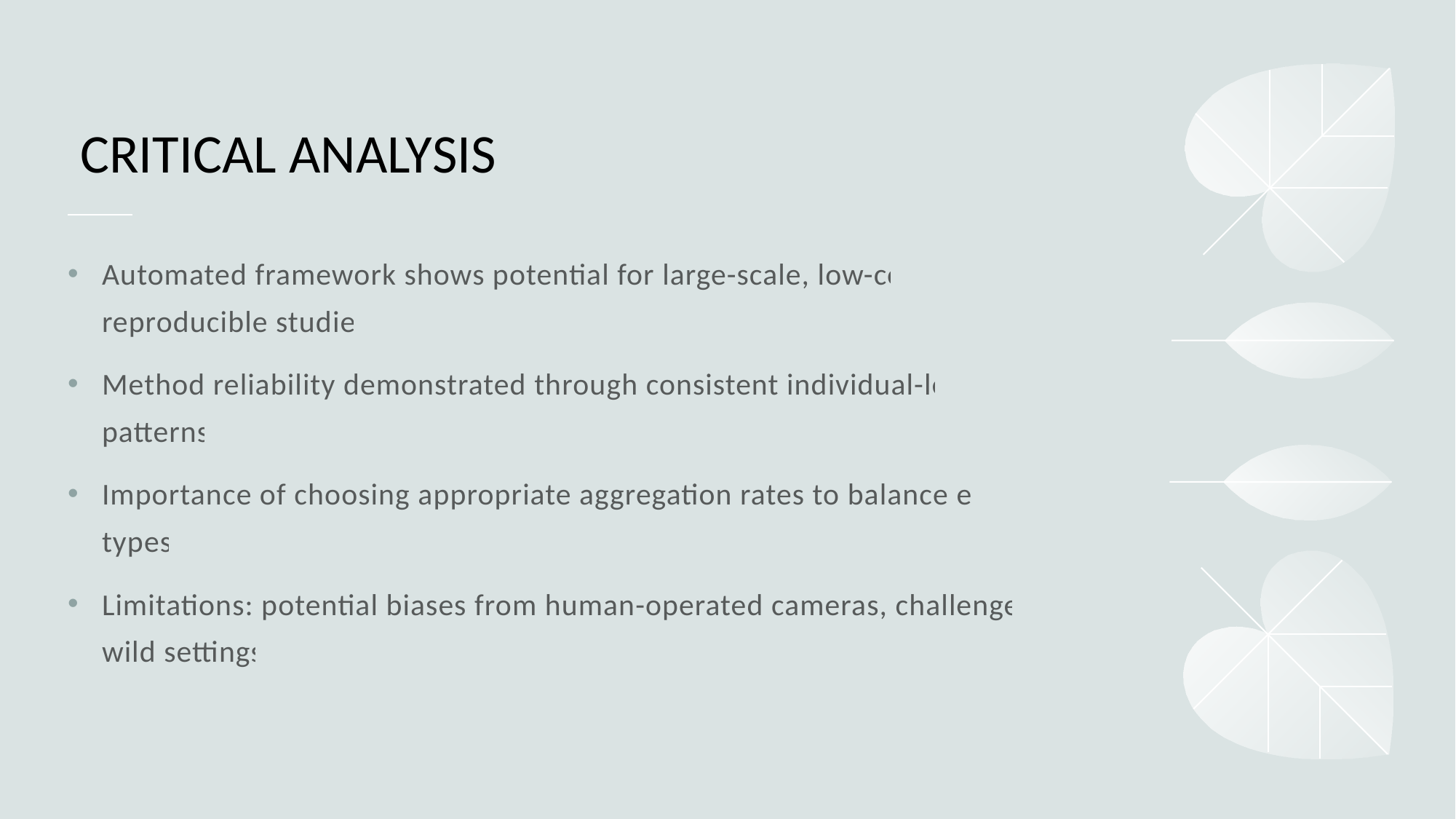

# CRITICAL ANALYSIS
Automated framework shows potential for large-scale, low-cost, reproducible studies
Method reliability demonstrated through consistent individual-level patterns
Importance of choosing appropriate aggregation rates to balance error types
Limitations: potential biases from human-operated cameras, challenges in wild settings